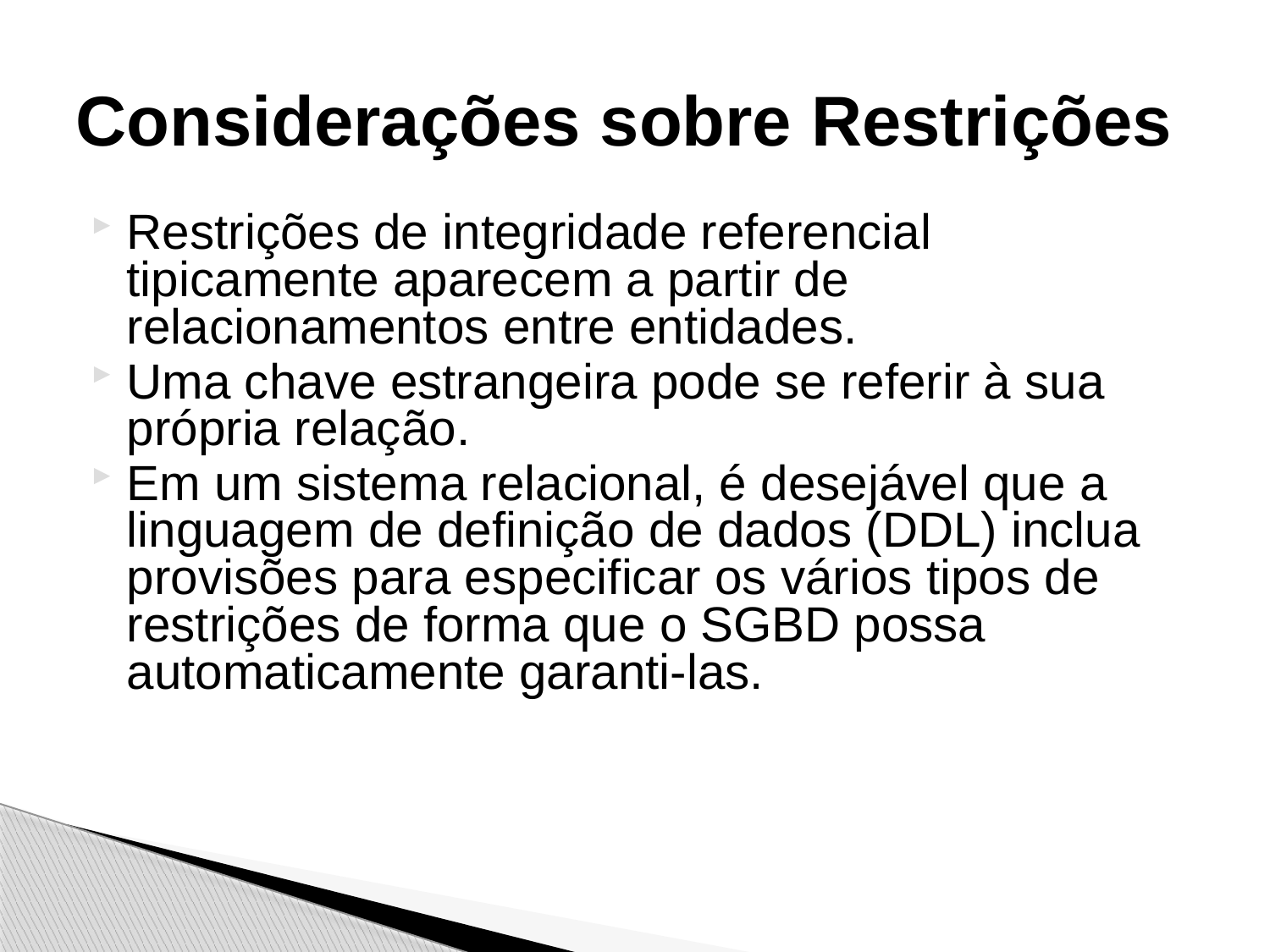

# Considerações sobre Restrições
Restrições de integridade referencial tipicamente aparecem a partir de relacionamentos entre entidades.
Uma chave estrangeira pode se referir à sua própria relação.
Em um sistema relacional, é desejável que a linguagem de definição de dados (DDL) inclua provisões para especificar os vários tipos de restrições de forma que o SGBD possa automaticamente garanti-las.